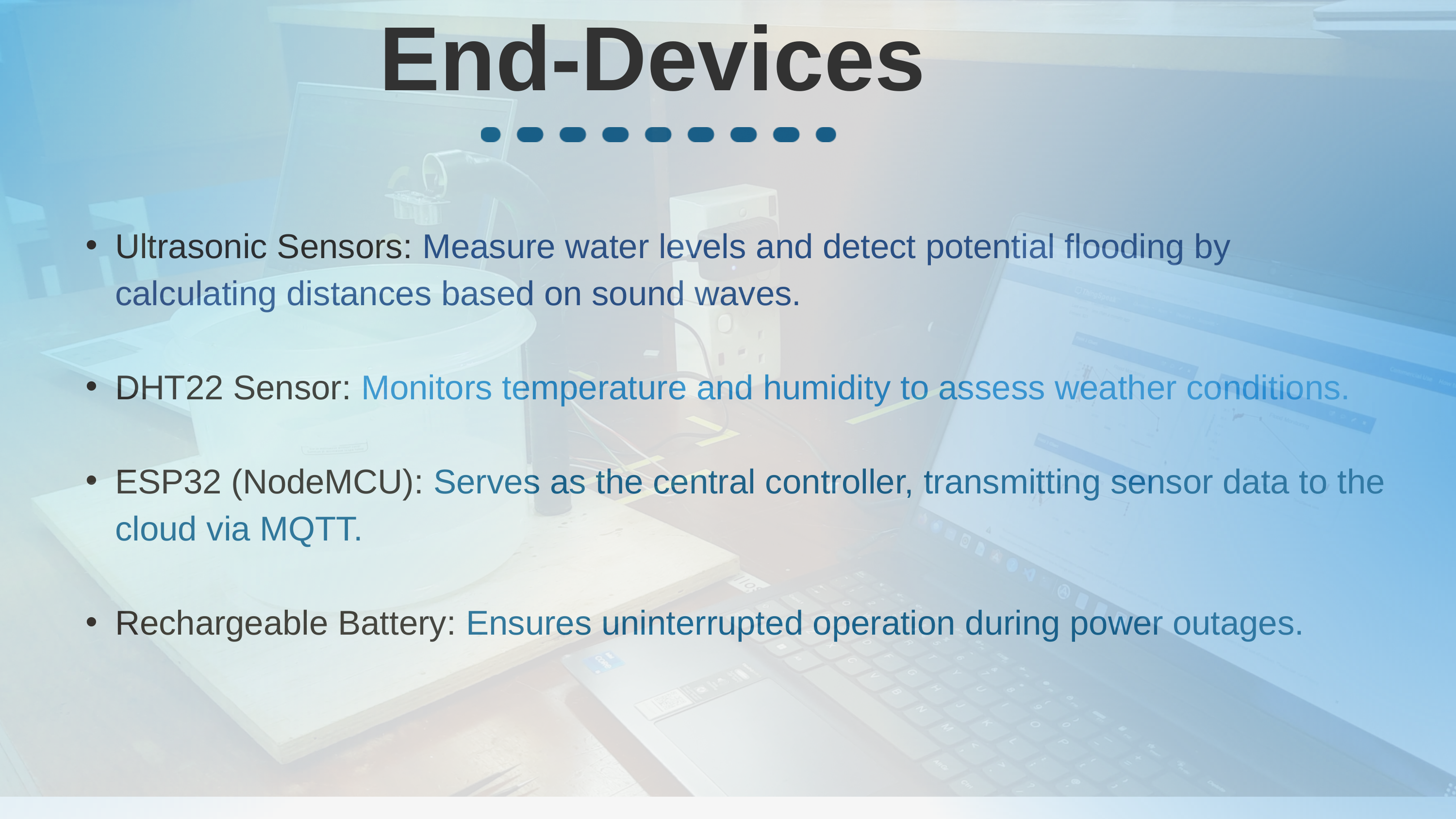

End-Devices

Ultrasonic Sensors: Measure water levels and detect potential flooding by calculating distances based on sound waves.

DHT22 Sensor: Monitors temperature and humidity to assess weather conditions.

ESP32 (NodeMCU): Serves as the central controller, transmitting sensor data to the cloud via MQTT.

Rechargeable Battery: Ensures uninterrupted operation during power outages.